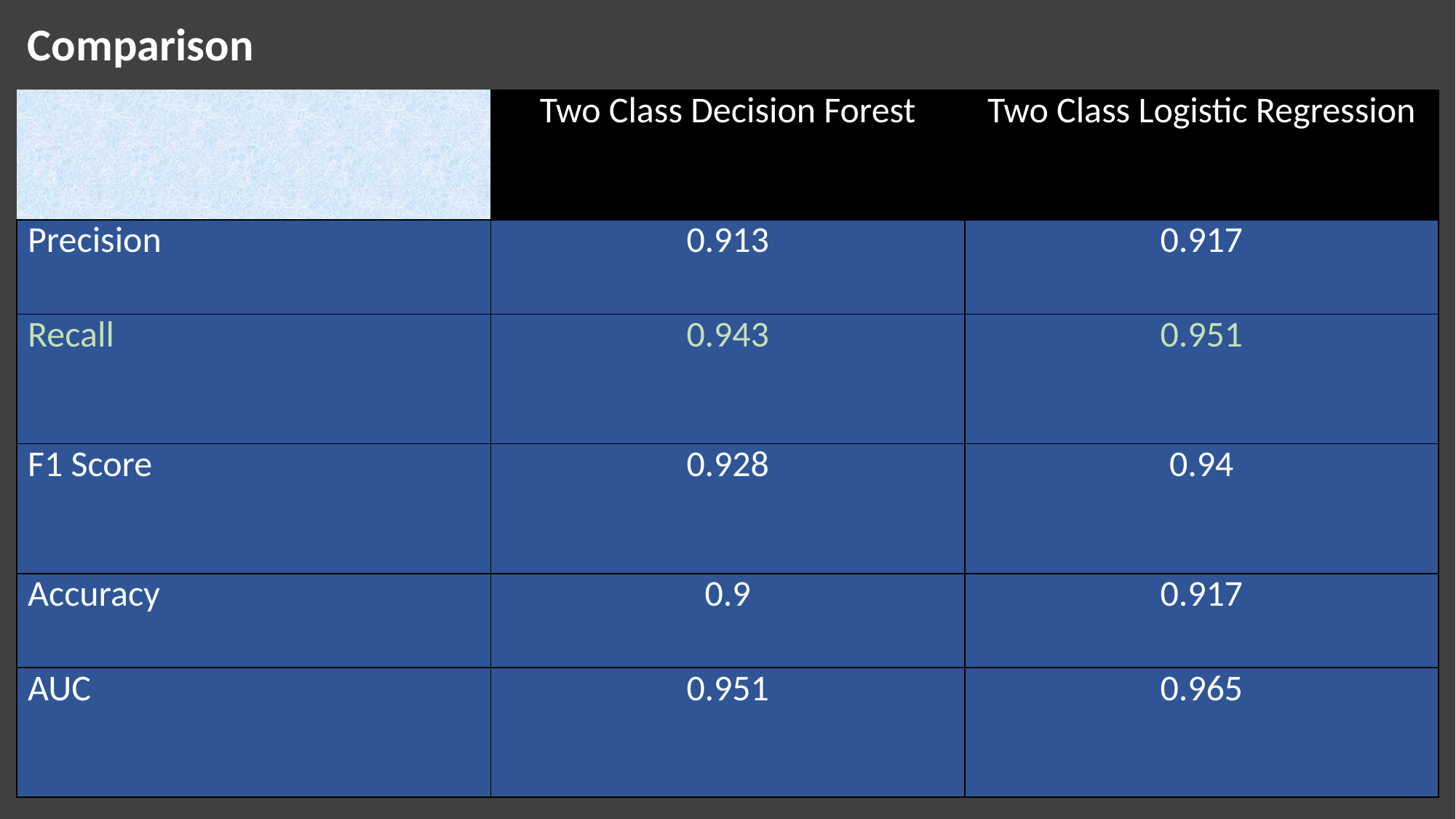

Comparison
|  | Two Class Decision Forest | Two Class Logistic Regression |
| --- | --- | --- |
| Precision | 0.913 | 0.917 |
| Recall | 0.943 | 0.951 |
| F1 Score | 0.928 | 0.94 |
| Accuracy | 0.9 | 0.917 |
| AUC | 0.951 | 0.965 |